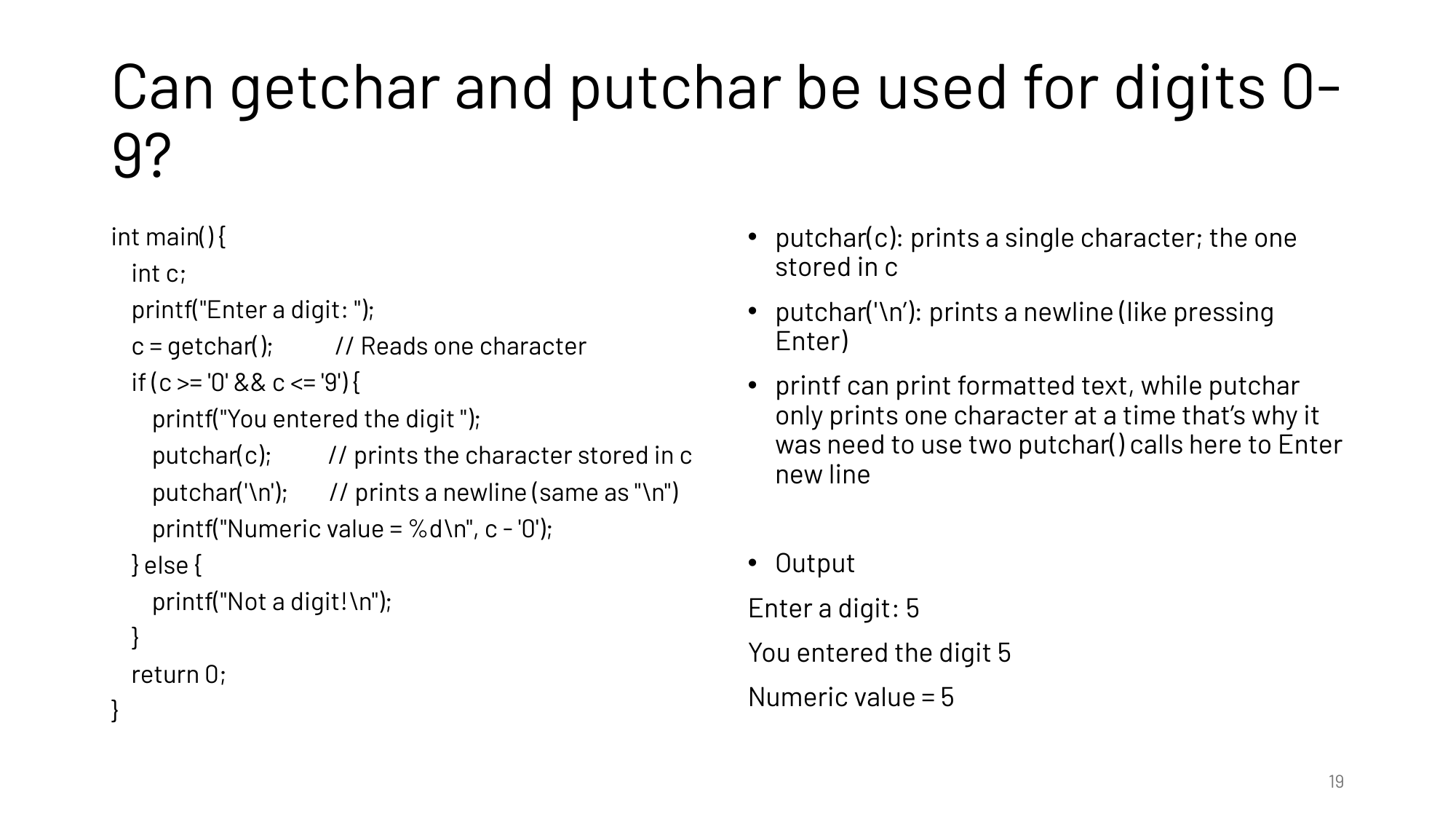

# Can getchar and putchar be used for digits 0-9?
int main() {
    int c;
    printf("Enter a digit: ");
    c = getchar();            // Reads one character
    if (c >= '0' && c <= '9') {
        printf("You entered the digit ");
        putchar(c);           // prints the character stored in c
        putchar('\n');        // prints a newline (same as "\n")
        printf("Numeric value = %d\n", c - '0');
    } else {
        printf("Not a digit!\n");
    }
    return 0;
}
putchar(c): prints a single character; the one stored in c
putchar('\n’): prints a newline (like pressing Enter)
printf can print formatted text, while putchar only prints one character at a time that’s why it was need to use two putchar() calls here to Enter new line

Output
Enter a digit: 5
You entered the digit 5
Numeric value = 5
19